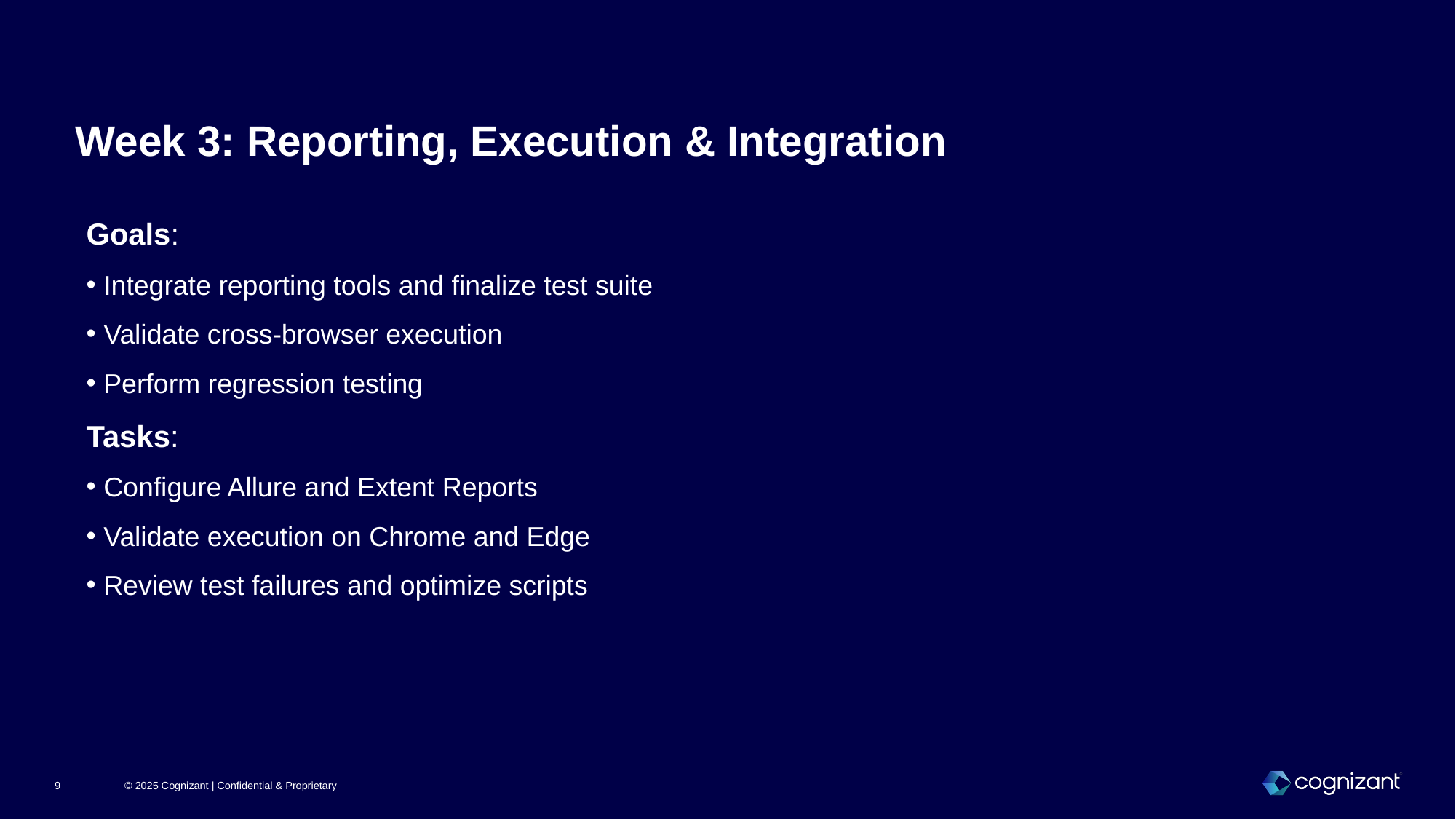

Week 3: Reporting, Execution & Integration
Goals:
 Integrate reporting tools and finalize test suite
 Validate cross-browser execution
 Perform regression testing
Tasks:
 Configure Allure and Extent Reports
 Validate execution on Chrome and Edge
 Review test failures and optimize scripts
© 2025 Cognizant | Confidential & Proprietary
9